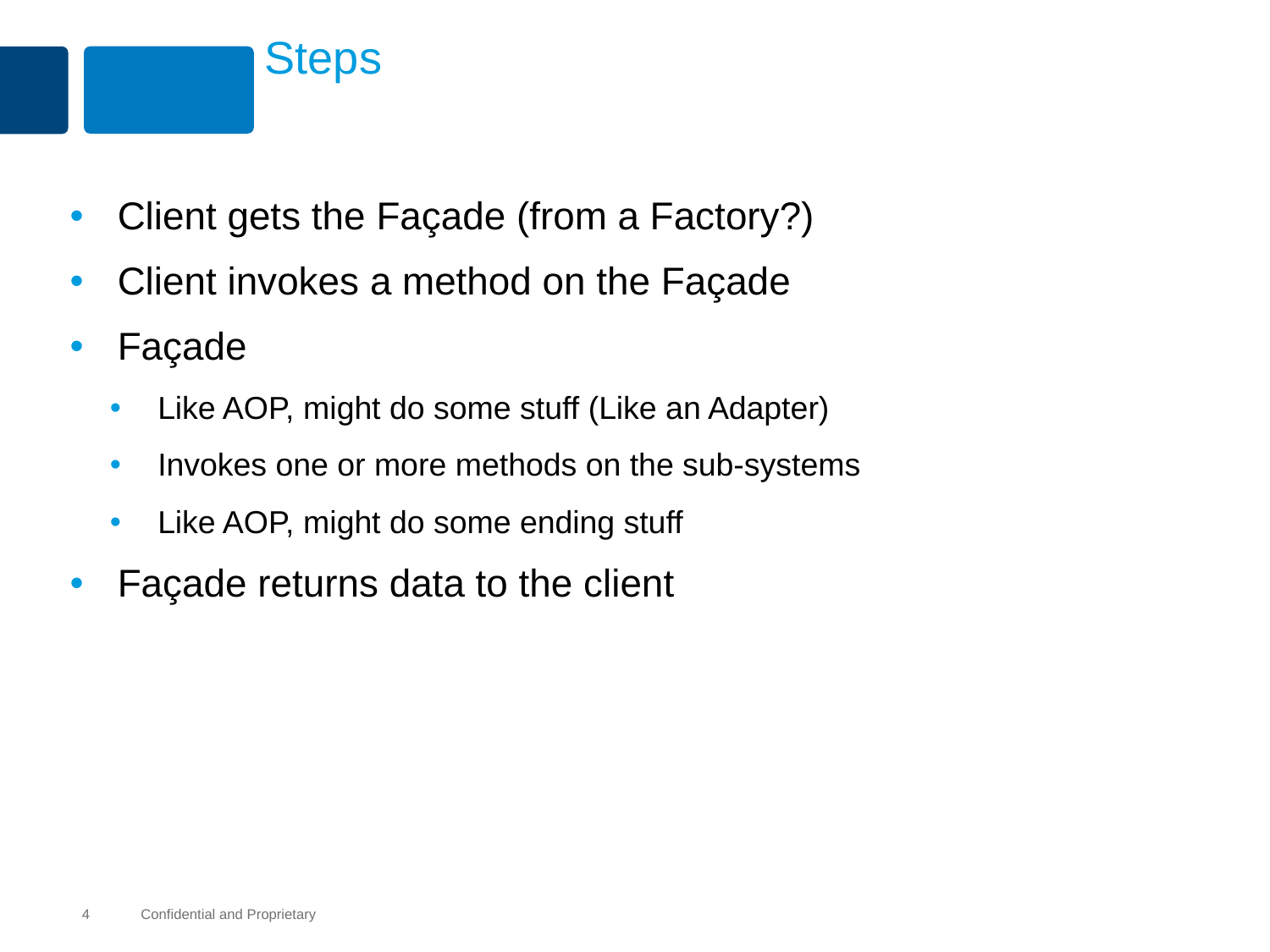

# Steps
Client gets the Façade (from a Factory?)
Client invokes a method on the Façade
Façade
Like AOP, might do some stuff (Like an Adapter)
Invokes one or more methods on the sub-systems
Like AOP, might do some ending stuff
Façade returns data to the client